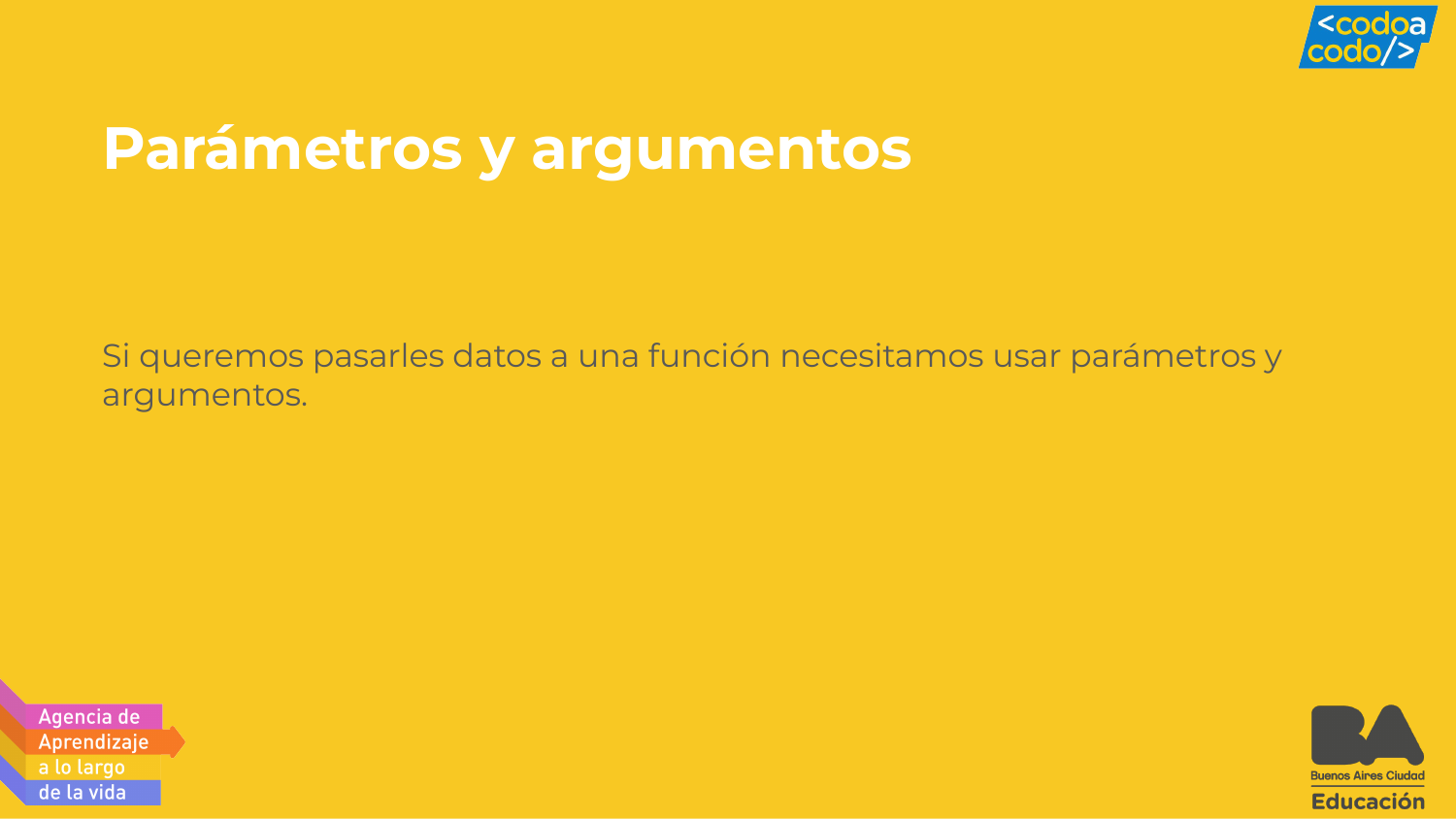

# Parámetros y argumentos
Si queremos pasarles datos a una función necesitamos usar parámetros y argumentos.